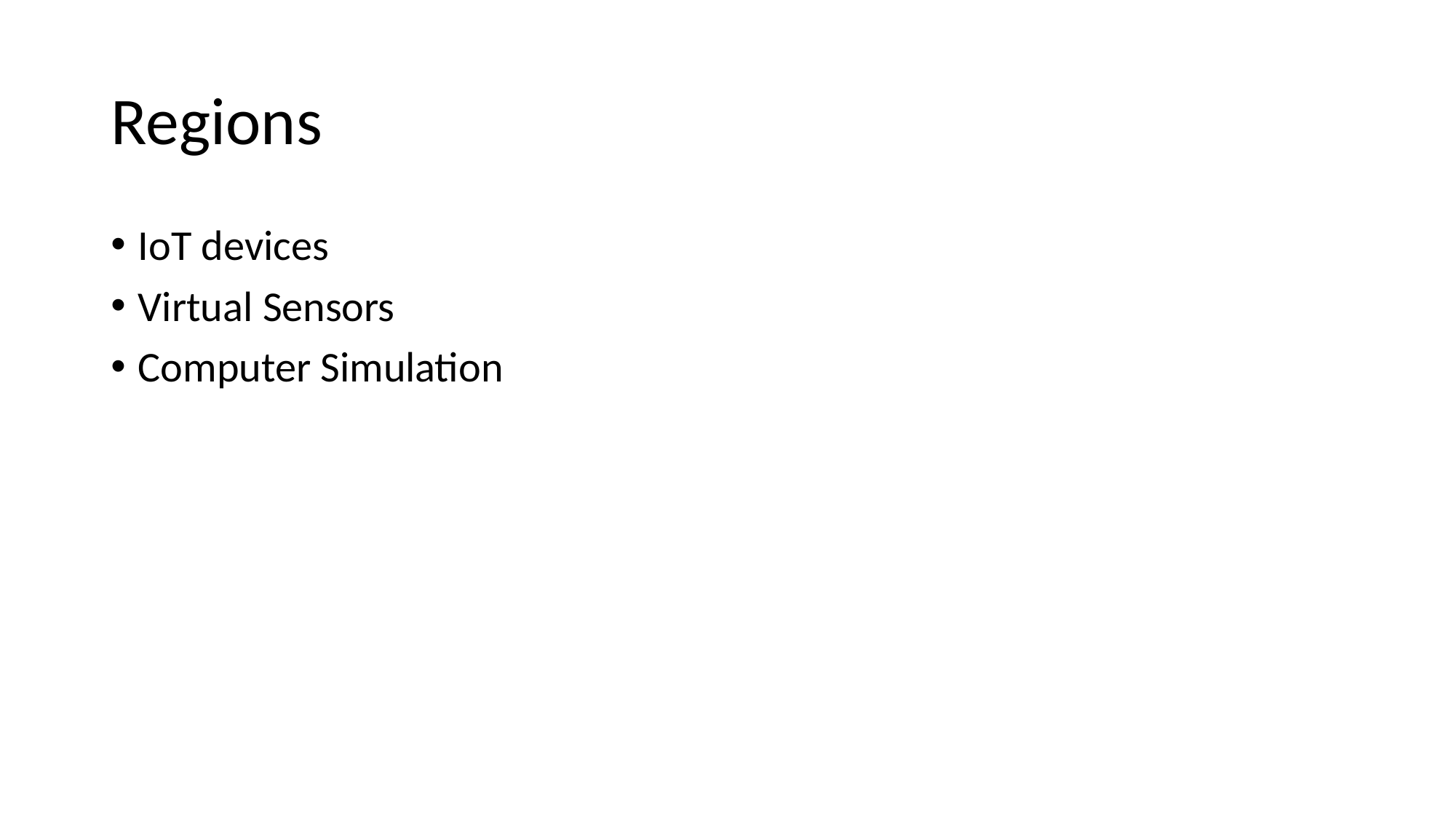

# Regions
IoT devices
Virtual Sensors
Computer Simulation